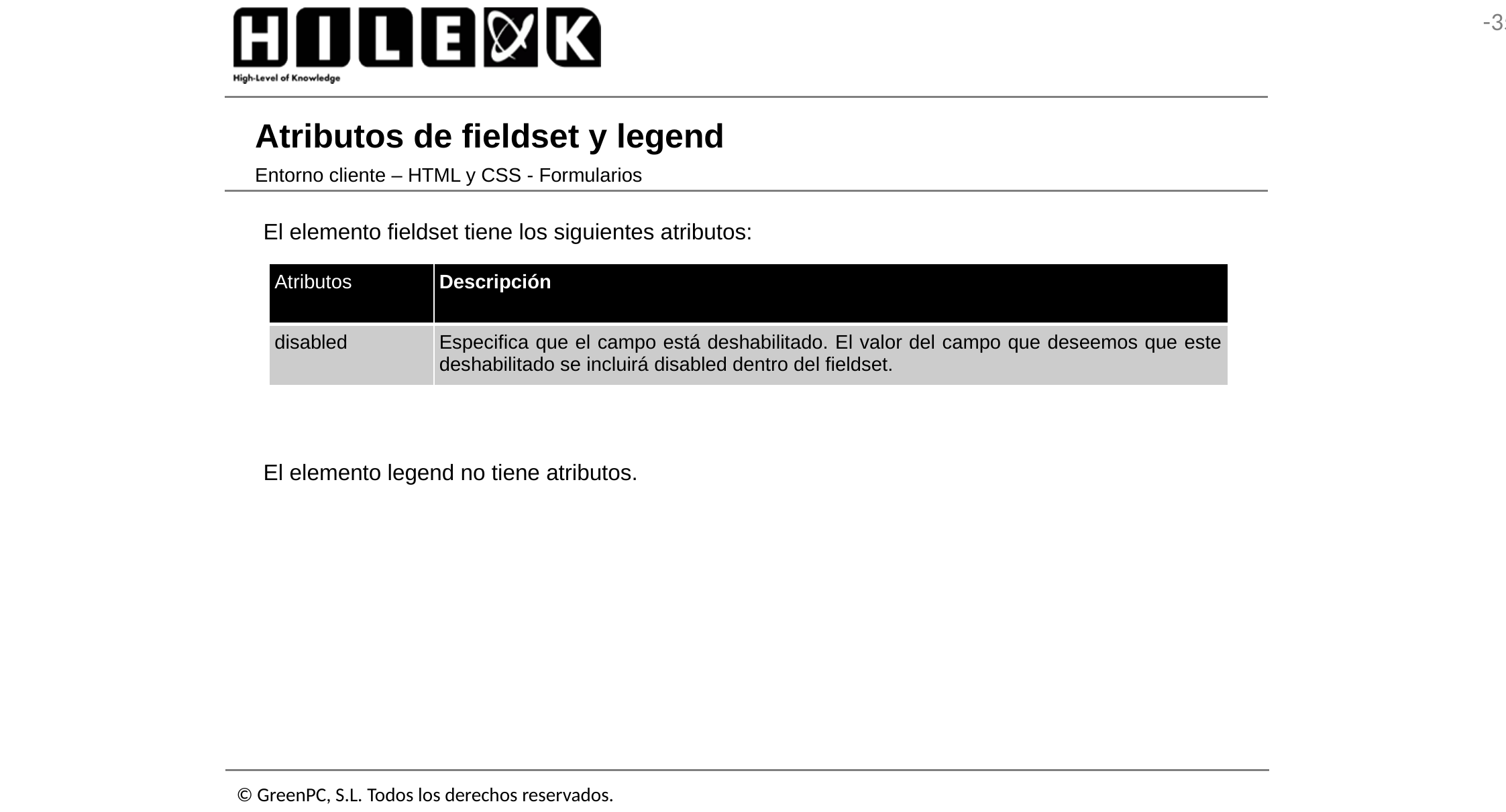

# Atributos de fieldset y legend
Entorno cliente – HTML y CSS - Formularios
El elemento fieldset tiene los siguientes atributos:
| Atributos | Descripción |
| --- | --- |
| disabled | Especifica que el campo está deshabilitado. El valor del campo que deseemos que este deshabilitado se incluirá disabled dentro del fieldset. |
El elemento legend no tiene atributos.